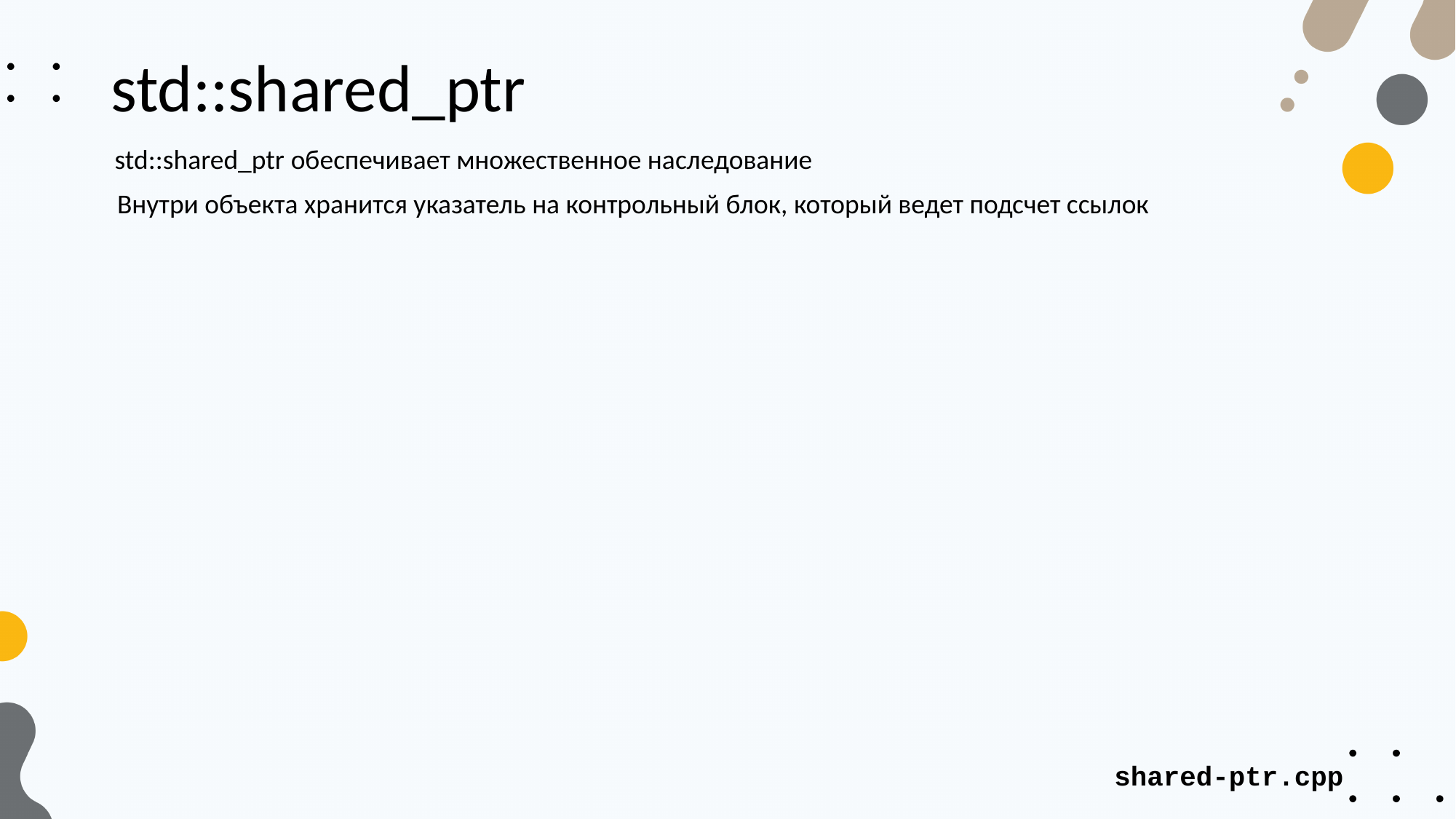

# std::shared_ptr
std::shared_ptr обеспечивает множественное наследование
Внутри объекта хранится указатель на контрольный блок, который ведет подсчет ссылок
shared-ptr.cpp